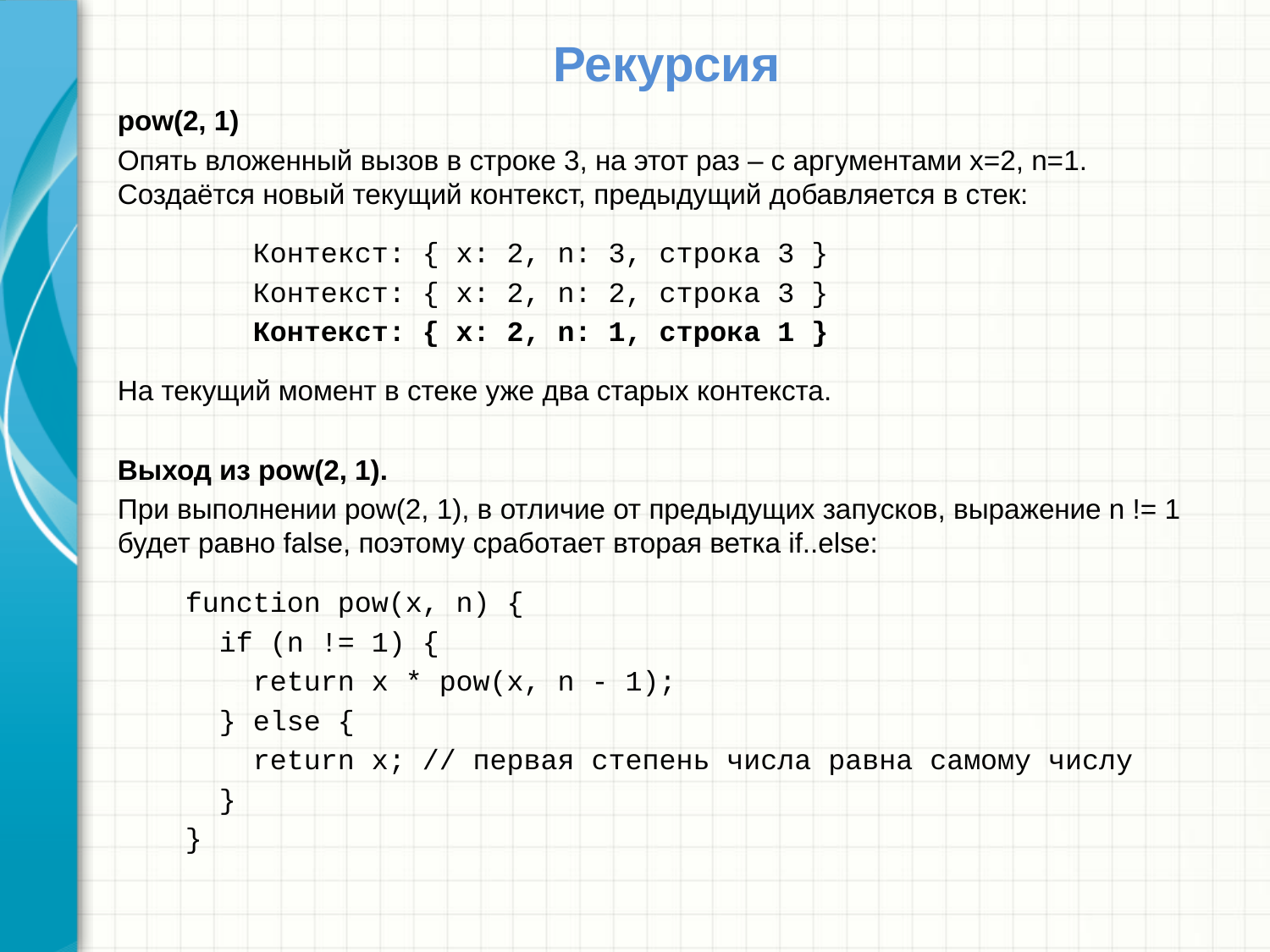

# Рекурсия
pow(2, 1)
Опять вложенный вызов в строке 3, на этот раз – с аргументами x=2, n=1. Создаётся новый текущий контекст, предыдущий добавляется в стек:

        Контекст: { x: 2, n: 3, строка 3 }
        Контекст: { x: 2, n: 2, строка 3 }
        Контекст: { x: 2, n: 1, строка 1 }

На текущий момент в стеке уже два старых контекста.

Выход из pow(2, 1).
При выполнении pow(2, 1), в отличие от предыдущих запусков, выражение n != 1 будет равно false, поэтому сработает вторая ветка if..else:

    function pow(x, n) {
      if (n != 1) {
        return x * pow(x, n - 1);
      } else {
        return x; // первая степень числа равна самому числу
      }
    }